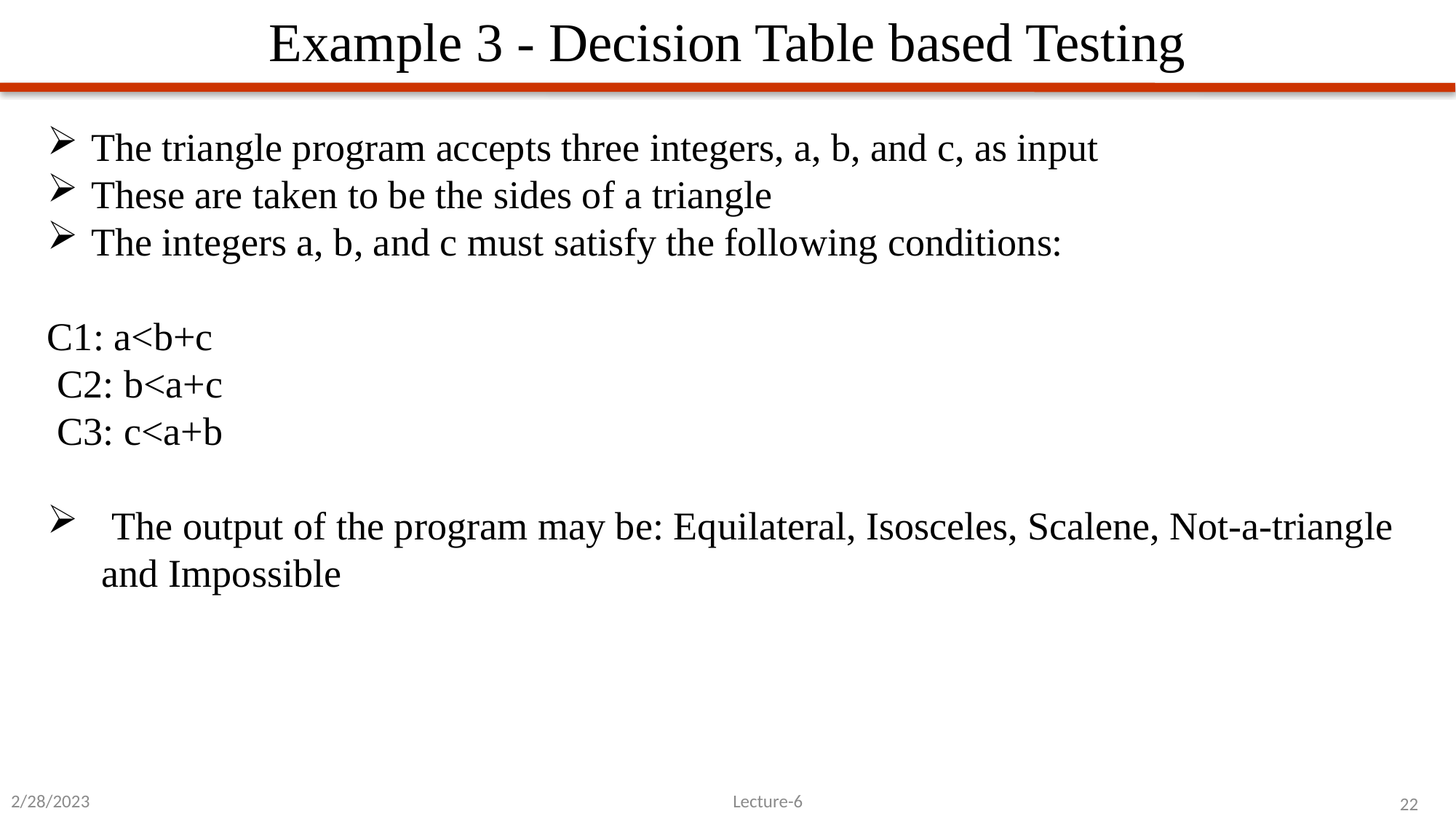

# Example 3 - Decision Table based Testing
 The triangle program accepts three integers, a, b, and c, as input
 These are taken to be the sides of a triangle
 The integers a, b, and c must satisfy the following conditions:

C1: a<b+c
 C2: b<a+c
 C3: c<a+b

 The output of the program may be: Equilateral, Isosceles, Scalene, Not-a-triangle and Impossible
2/28/2023